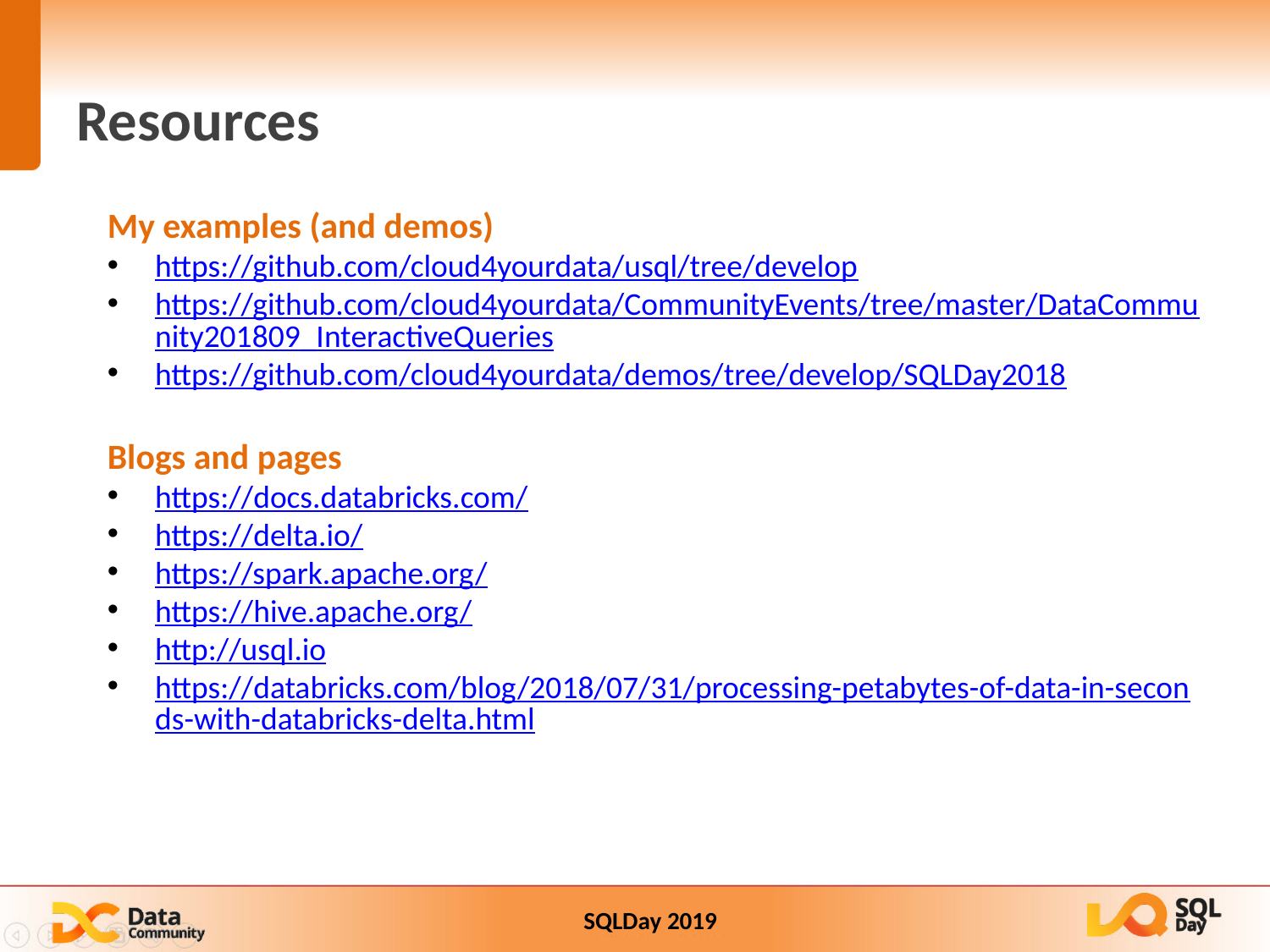

# Resources
My examples (and demos)
https://github.com/cloud4yourdata/usql/tree/develop
https://github.com/cloud4yourdata/CommunityEvents/tree/master/DataCommunity201809_InteractiveQueries
https://github.com/cloud4yourdata/demos/tree/develop/SQLDay2018

Blogs and pages
https://docs.databricks.com/
https://delta.io/
https://spark.apache.org/
https://hive.apache.org/
http://usql.io
https://databricks.com/blog/2018/07/31/processing-petabytes-of-data-in-seconds-with-databricks-delta.html